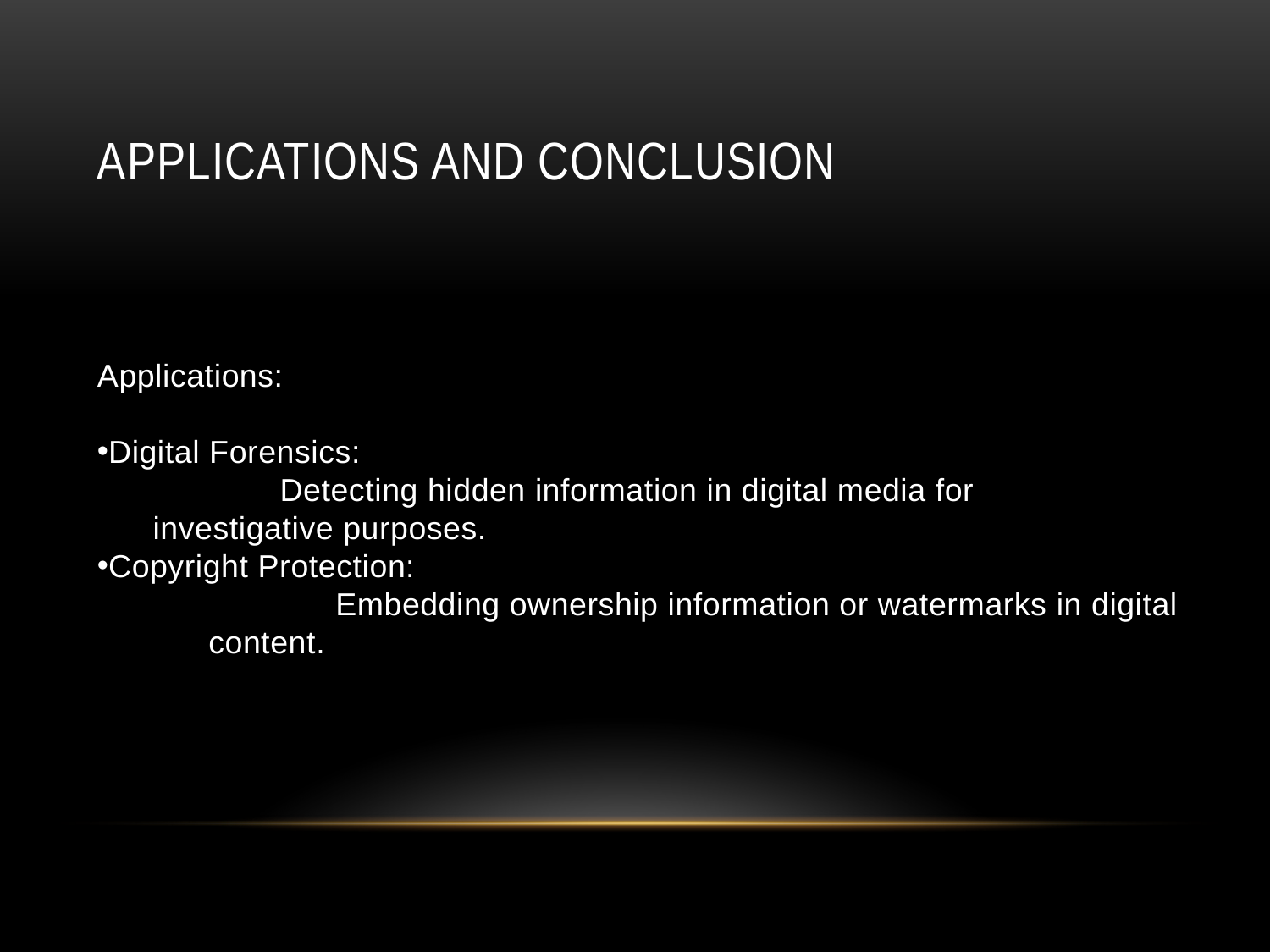

# Applications and Conclusion

Applications:

Digital Forensics:
	Detecting hidden information in digital media for 		investigative purposes.
Copyright Protection:
	Embedding ownership information or watermarks in digital content.